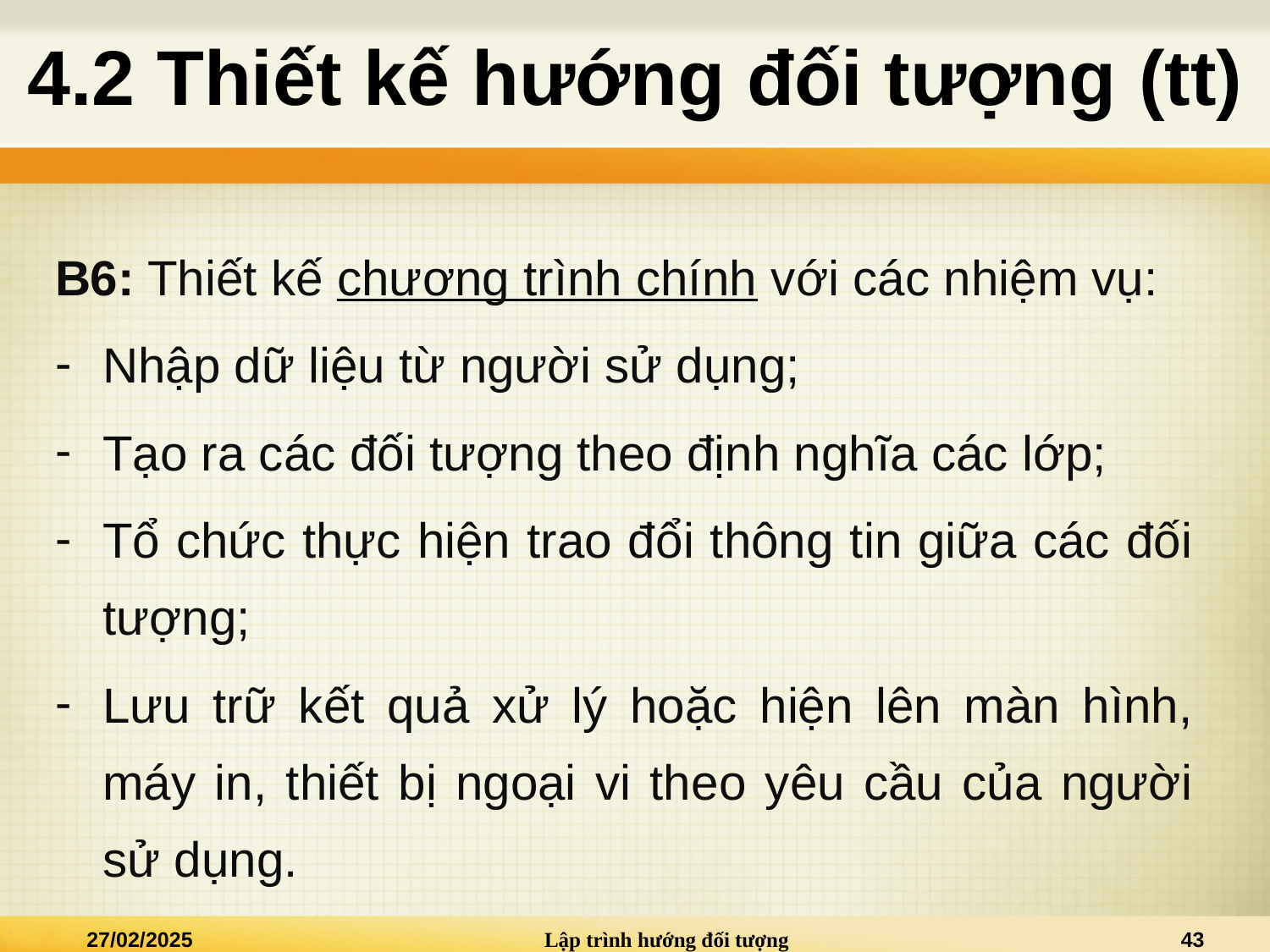

# 4.2 Thiết kế hướng đối tượng (tt)
B6: Thiết kế chương trình chính với các nhiệm vụ:
Nhập dữ liệu từ người sử dụng;
Tạo ra các đối tượng theo định nghĩa các lớp;
Tổ chức thực hiện trao đổi thông tin giữa các đối tượng;
Lưu trữ kết quả xử lý hoặc hiện lên màn hình, máy in, thiết bị ngoại vi theo yêu cầu của người sử dụng.
27/02/2025
Lập trình hướng đối tượng
43